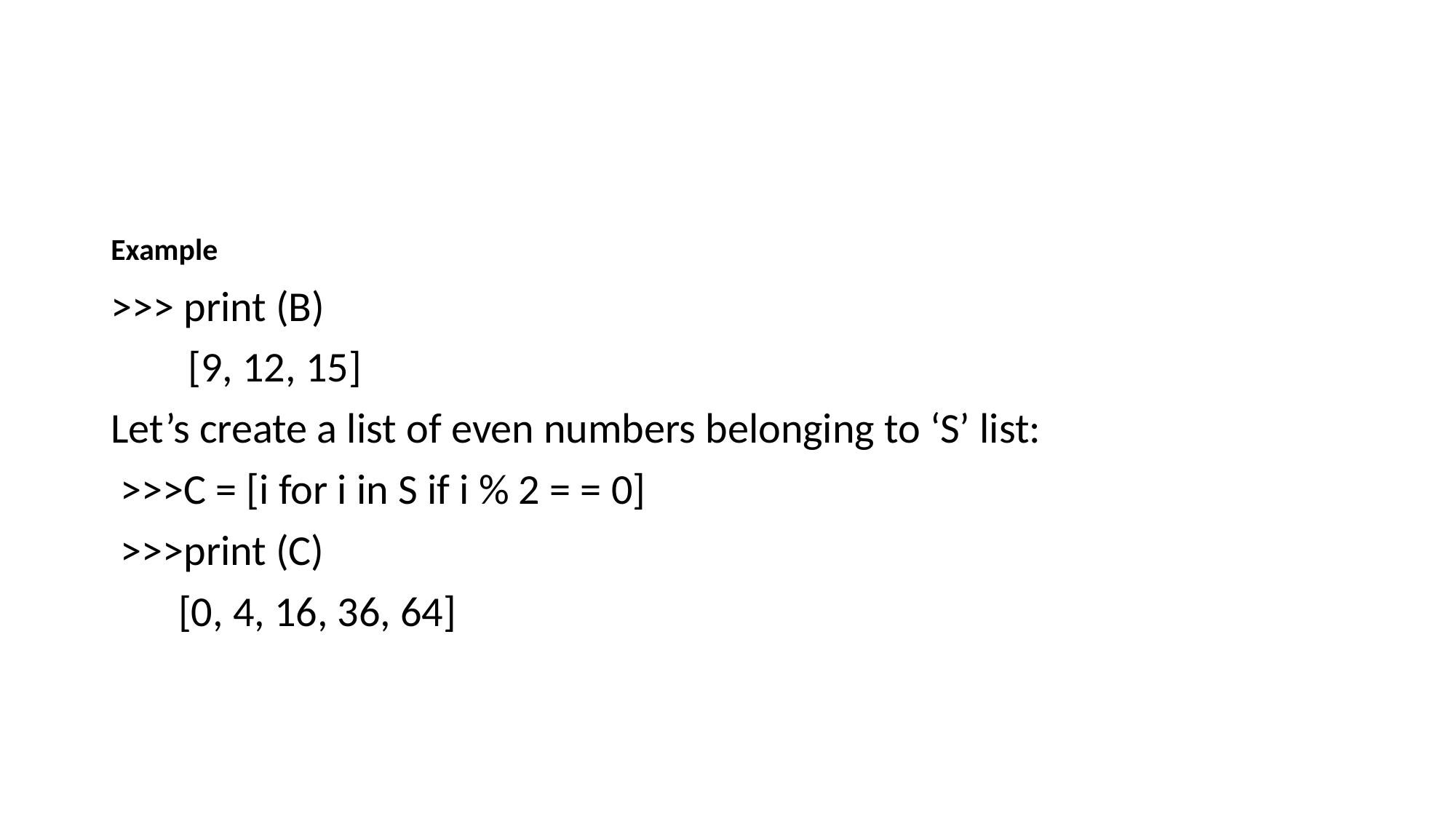

#
Example
>>> print (B)
        [9, 12, 15]
Let’s create a list of even numbers belonging to ‘S’ list:
 >>>C = [i for i in S if i % 2 = = 0]
 >>>print (C)
       [0, 4, 16, 36, 64]